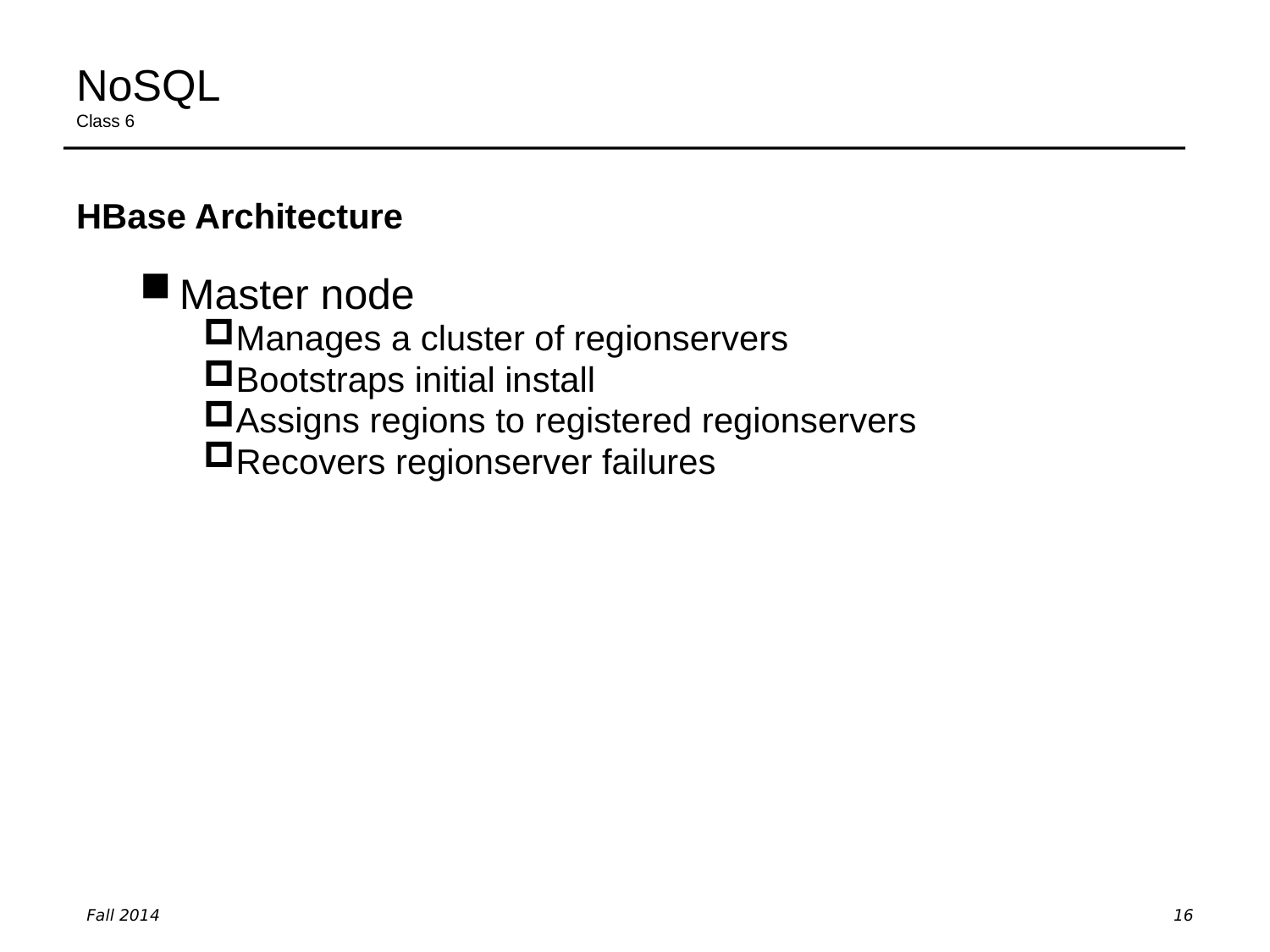

# NoSQL Class 6

HBase Architecture

Master node
Manages a cluster of regionservers
Bootstraps initial install
Assigns regions to registered regionservers
Recovers regionserver failures

16